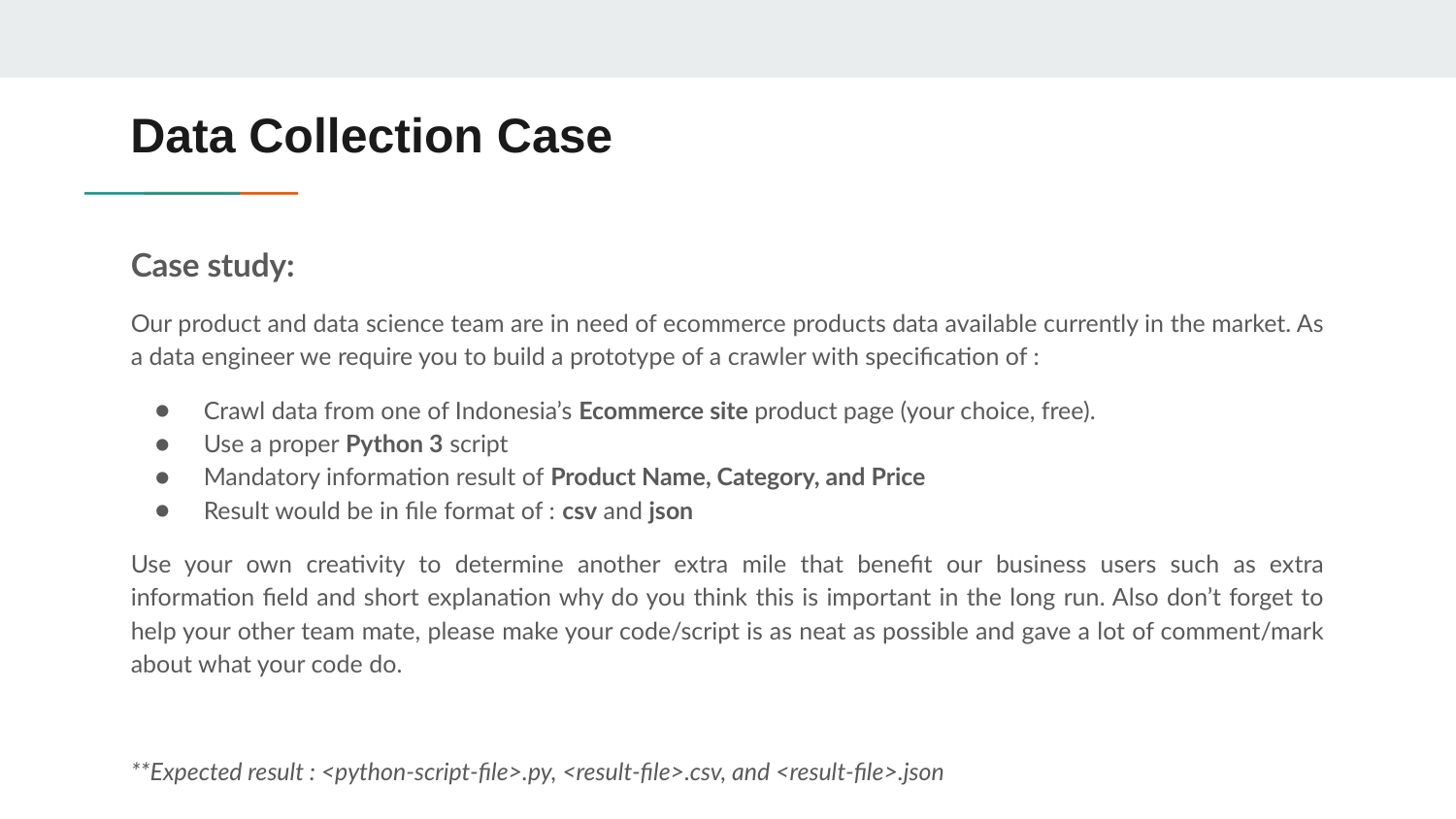

# Data Collection Case
Case study:
Our product and data science team are in need of ecommerce products data available currently in the market. As a data engineer we require you to build a prototype of a crawler with specification of :
Crawl data from one of Indonesia’s Ecommerce site product page (your choice, free).
Use a proper Python 3 script
Mandatory information result of Product Name, Category, and Price
Result would be in file format of : csv and json
Use your own creativity to determine another extra mile that benefit our business users such as extra information field and short explanation why do you think this is important in the long run. Also don’t forget to help your other team mate, please make your code/script is as neat as possible and gave a lot of comment/mark about what your code do.

**Expected result : <python-script-file>.py, <result-file>.csv, and <result-file>.json